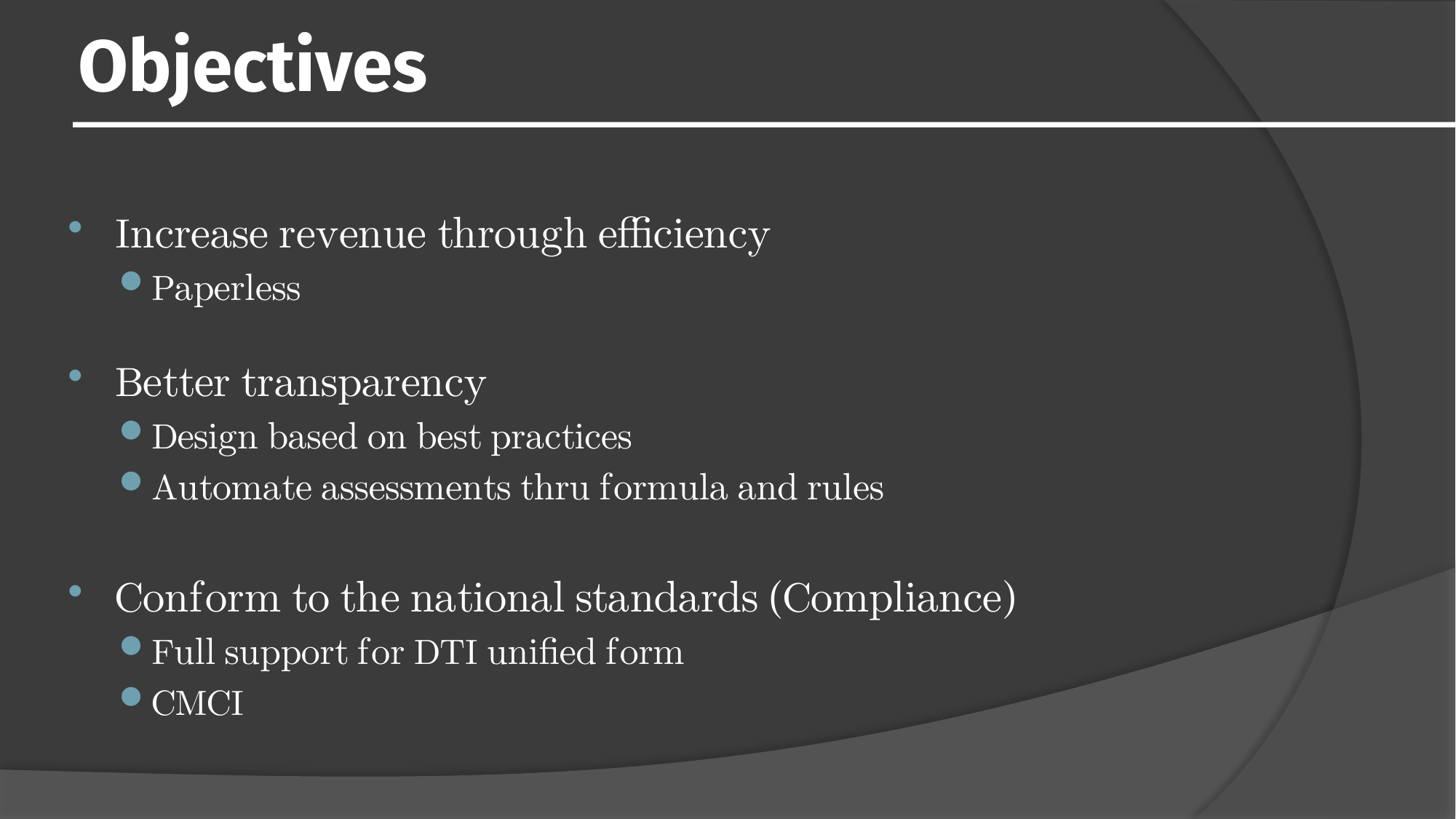

# Objectives

Increase revenue through efficiency
Paperless

Better transparency
Design based on best practices
Automate assessments thru formula and rules

Conform to the national standards (Compliance)
Full support for DTI unified form
CMCI